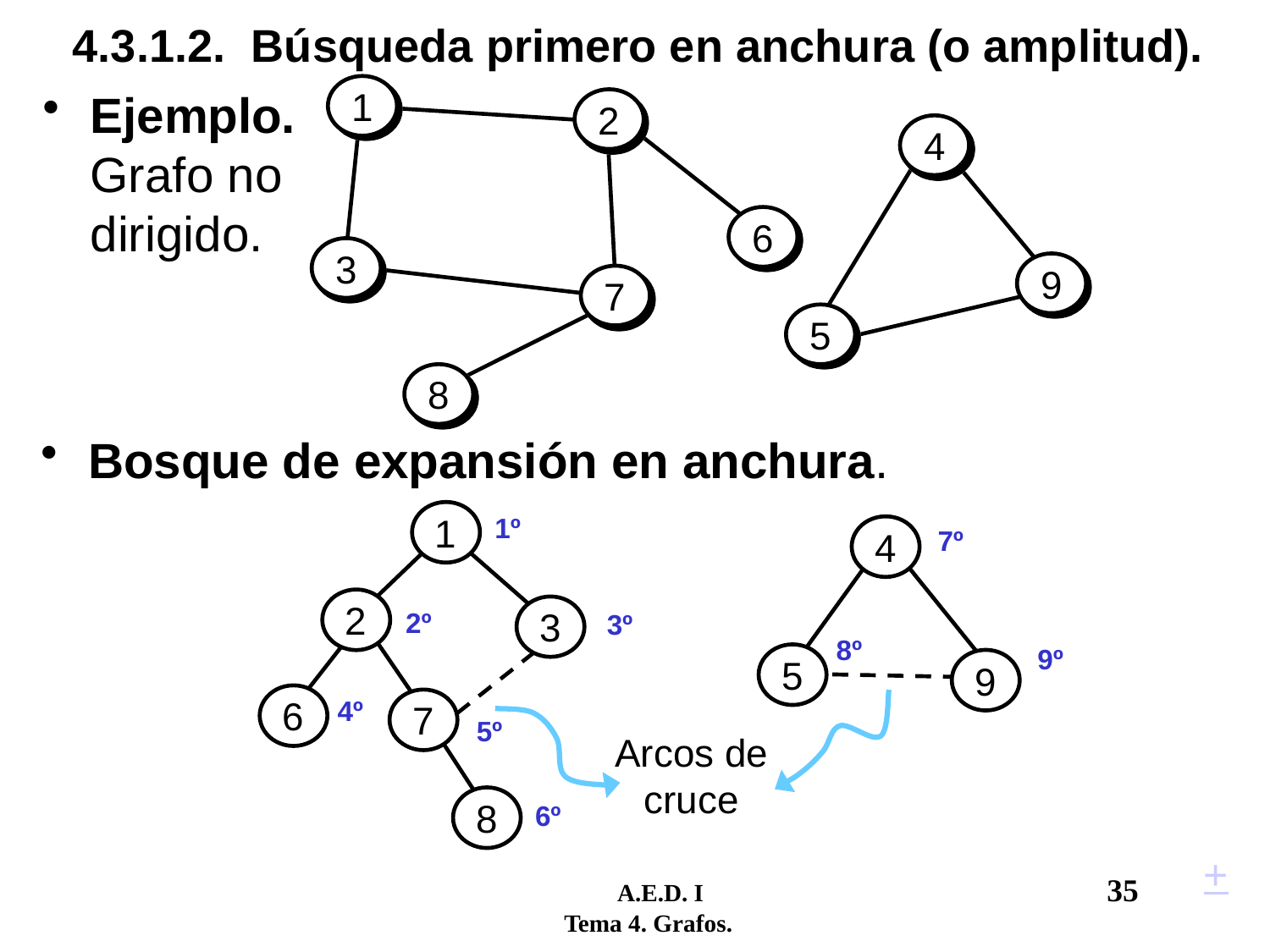

# 4.3.1.2.  Búsqueda primero en anchura (o amplitud).
1
2

4

6
3
9
7

5

8
Ejemplo.
Grafo no
dirigido.
Bosque de expansión en anchura.
1
1º
4
7º

2
3
2º
3º

8º

9º
5
9

6
4º
7

5º

Arcos de cruce
8
6º
+
	   A.E.D. I				35
               Tema 4. Grafos.